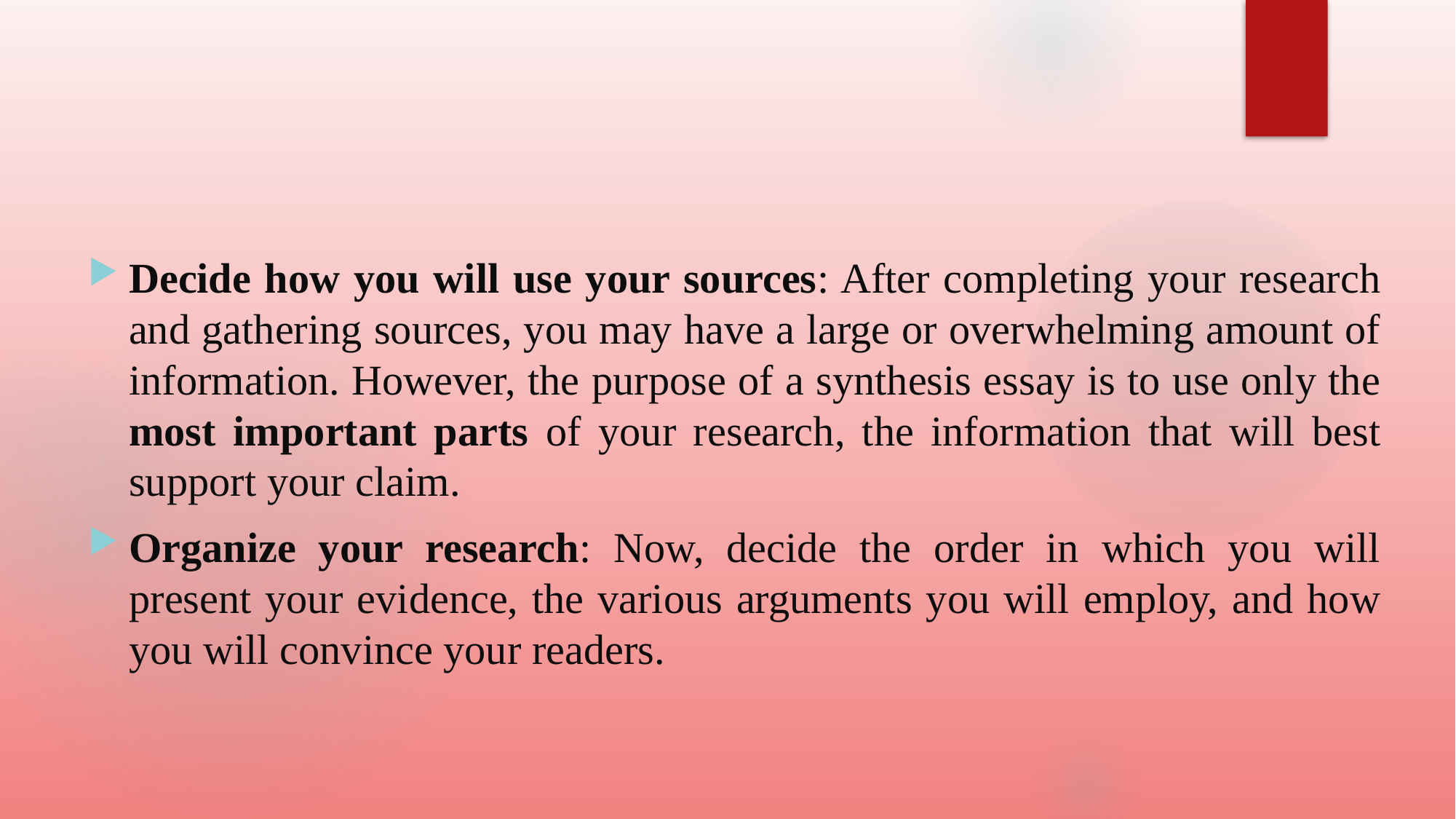

#
Decide how you will use your sources: After completing your research and gathering sources, you may have a large or overwhelming amount of information. However, the purpose of a synthesis essay is to use only the most important parts of your research, the information that will best support your claim.
Organize your research: Now, decide the order in which you will present your evidence, the various arguments you will employ, and how you will convince your readers.